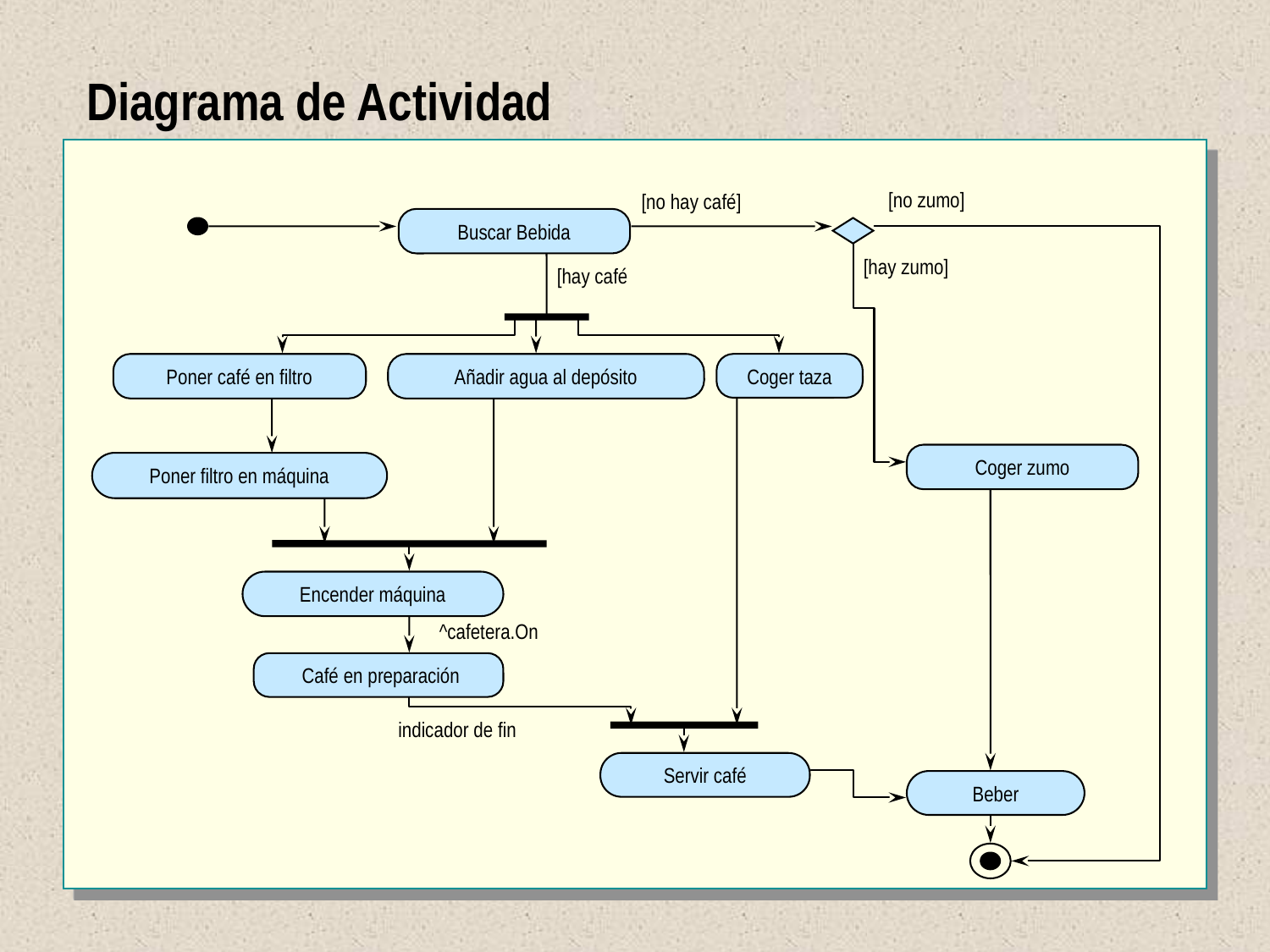

Diagrama de Actividad
[no zumo]
[no hay café]
Buscar Bebida

[hay zumo]

[hay café

Poner café en filtro
Añadir agua al depósito
Coger taza

Coger zumo
Poner filtro en máquina

Encender máquina
^cafetera.On

 Café en preparación

indicador de fin

Servir café

Beber